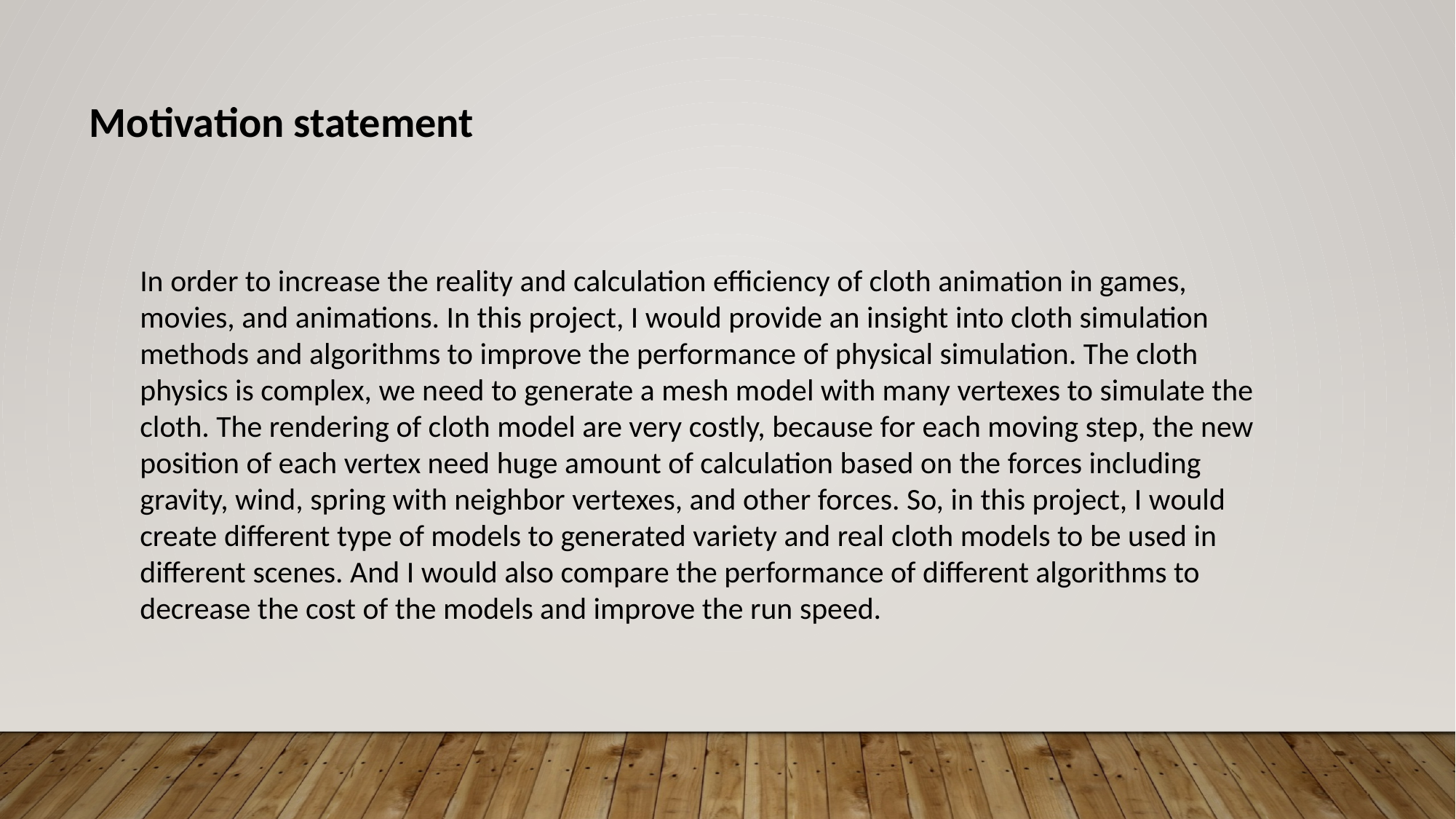

Motivation statement
In order to increase the reality and calculation efficiency of cloth animation in games, movies, and animations. In this project, I would provide an insight into cloth simulation methods and algorithms to improve the performance of physical simulation. The cloth physics is complex, we need to generate a mesh model with many vertexes to simulate the cloth. The rendering of cloth model are very costly, because for each moving step, the new position of each vertex need huge amount of calculation based on the forces including gravity, wind, spring with neighbor vertexes, and other forces. So, in this project, I would create different type of models to generated variety and real cloth models to be used in different scenes. And I would also compare the performance of different algorithms to decrease the cost of the models and improve the run speed.